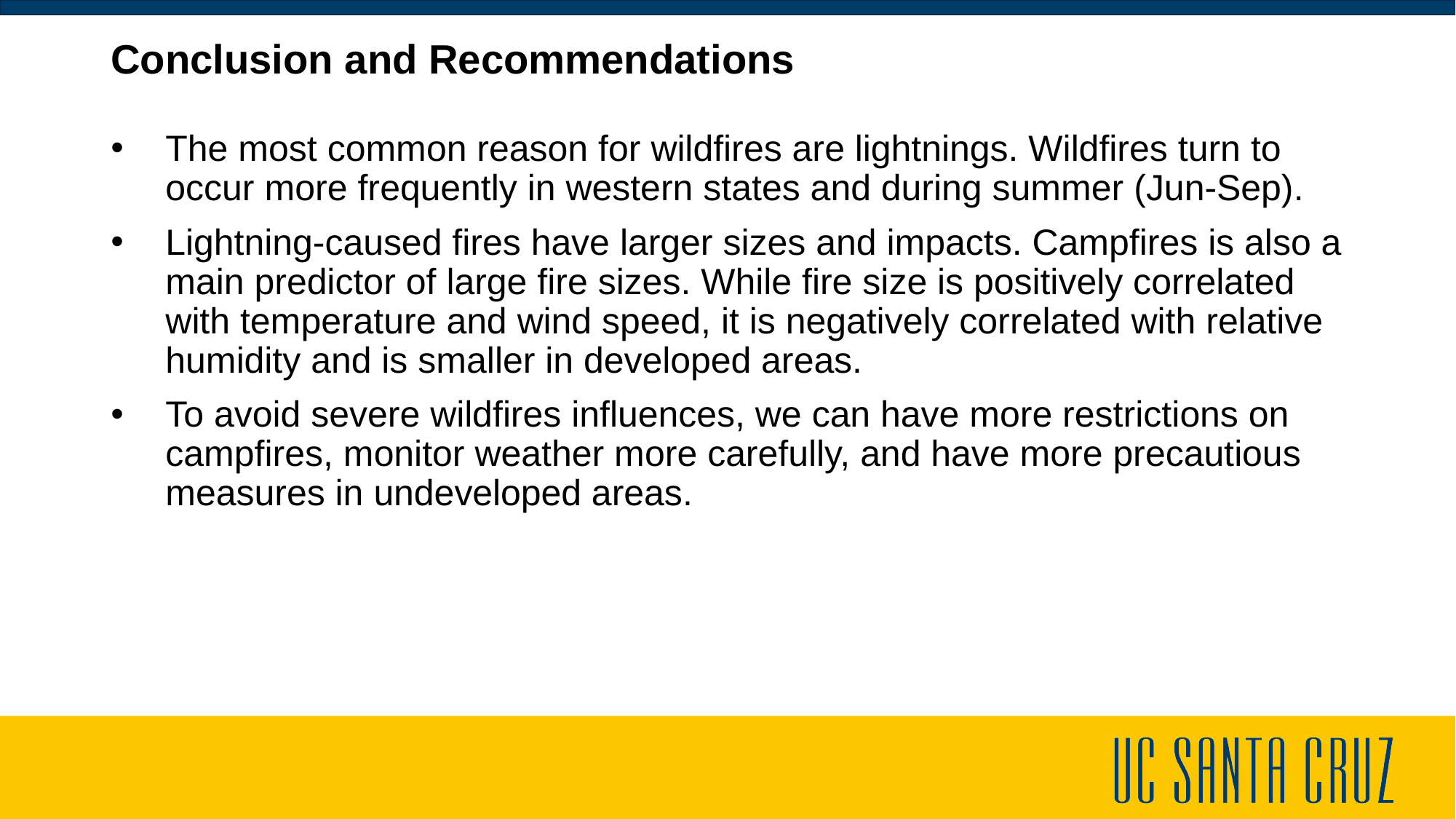

# Conclusion and Recommendations
The most common reason for wildfires are lightnings. Wildfires turn to occur more frequently in western states and during summer (Jun-Sep).
Lightning-caused fires have larger sizes and impacts. Campfires is also a main predictor of large fire sizes. While fire size is positively correlated with temperature and wind speed, it is negatively correlated with relative humidity and is smaller in developed areas.
To avoid severe wildfires influences, we can have more restrictions on campfires, monitor weather more carefully, and have more precautious measures in undeveloped areas.